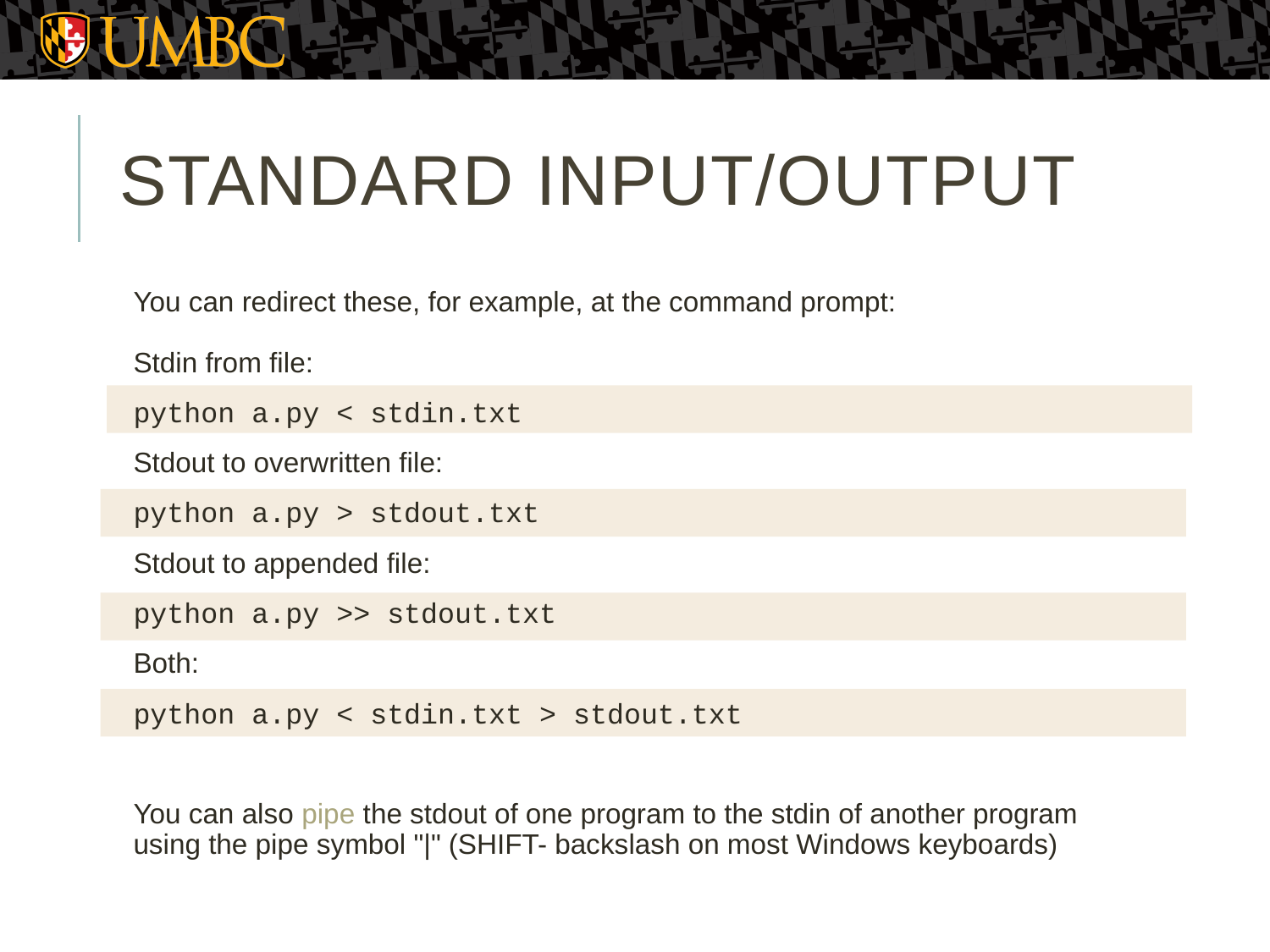

# Standard input/output
You can redirect these, for example, at the command prompt:
Stdin from file:
python a.py < stdin.txt
Stdout to overwritten file:
python a.py > stdout.txt
Stdout to appended file:
python a.py >> stdout.txt
Both:
python a.py < stdin.txt > stdout.txt

You can also pipe the stdout of one program to the stdin of another program using the pipe symbol "|" (SHIFT- backslash on most Windows keyboards)